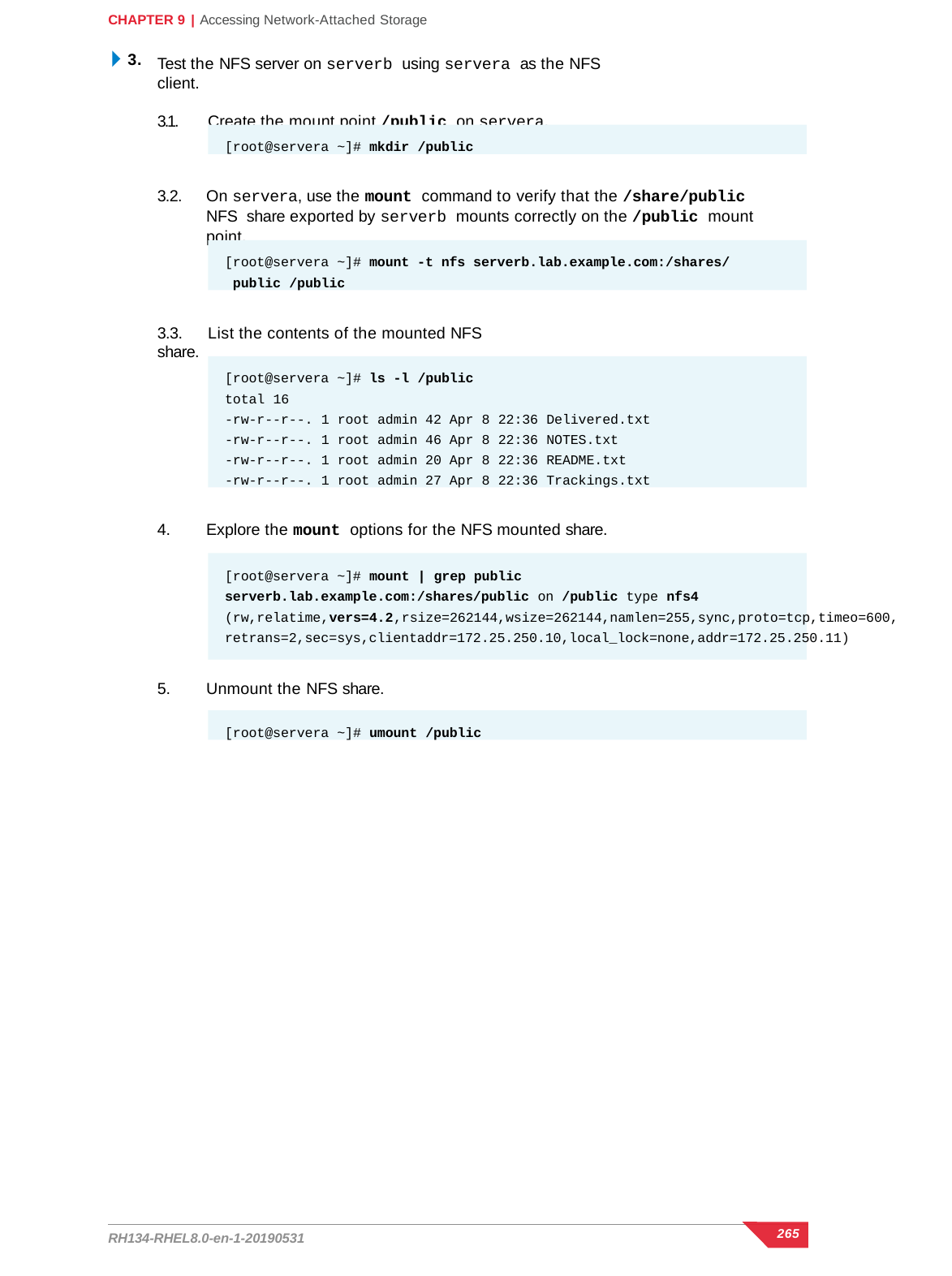

CHAPTER 9 | Accessing Network-Attached Storage
3.

Test the NFS server on serverb using servera as the NFS client.

3.1.	Create the mount point /public on servera.
[root@servera ~]# mkdir /public
3.2.	On servera, use the mount command to verify that the /share/public NFS  share exported by serverb mounts correctly on the /public mount point.
[root@servera ~]# mount -t nfs serverb.lab.example.com:/shares/  public /public
3.3.	List the contents of the mounted NFS share.
[root@servera ~]# ls -l /public
total 16
-rw-r--r--. 1 root admin 42 Apr 8 22:36 Delivered.txt
-rw-r--r--. 1 root admin 46 Apr 8 22:36 NOTES.txt
-rw-r--r--. 1 root admin 20 Apr 8 22:36 README.txt
-rw-r--r--. 1 root admin 27 Apr 8 22:36 Trackings.txt
Explore the mount options for the NFS mounted share.

[root@servera ~]# mount | grep public  serverb.lab.example.com:/shares/public on /public type nfs4
(rw,relatime,vers=4.2,rsize=262144,wsize=262144,namlen=255,sync,proto=tcp,timeo=600,  retrans=2,sec=sys,clientaddr=172.25.250.10,local_lock=none,addr=172.25.250.11)

Unmount the NFS share.

[root@servera ~]# umount /public

265

RH134-RHEL8.0-en-1-20190531